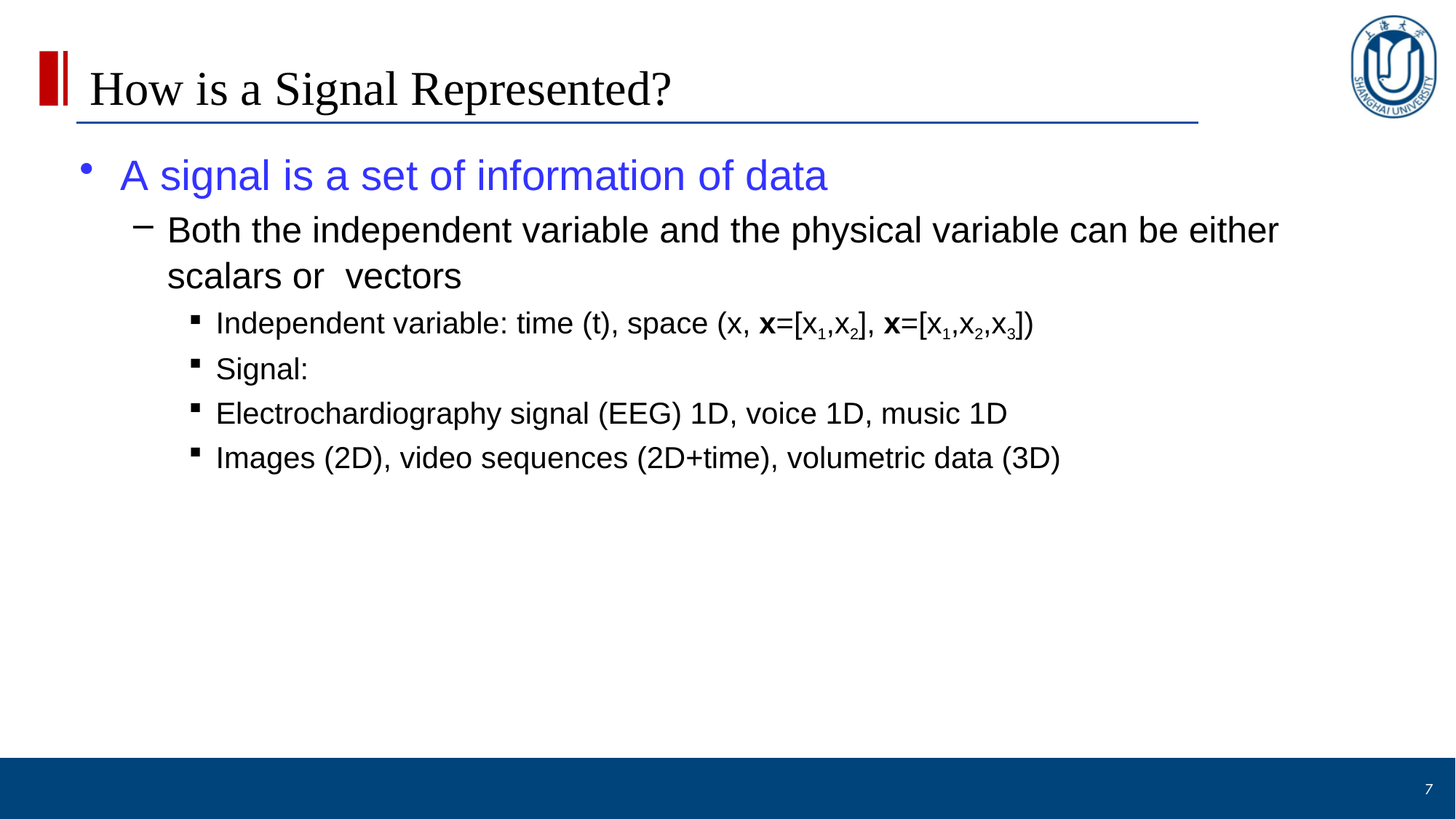

# How is a Signal Represented?
A signal is a set of information of data
Both the independent variable and the physical variable can be either scalars or  vectors
Independent variable: time (t), space (x, x=[x1,x2], x=[x1,x2,x3])
Signal:
Electrochardiography signal (EEG) 1D, voice 1D, music 1D
Images (2D), video sequences (2D+time), volumetric data (3D)
7